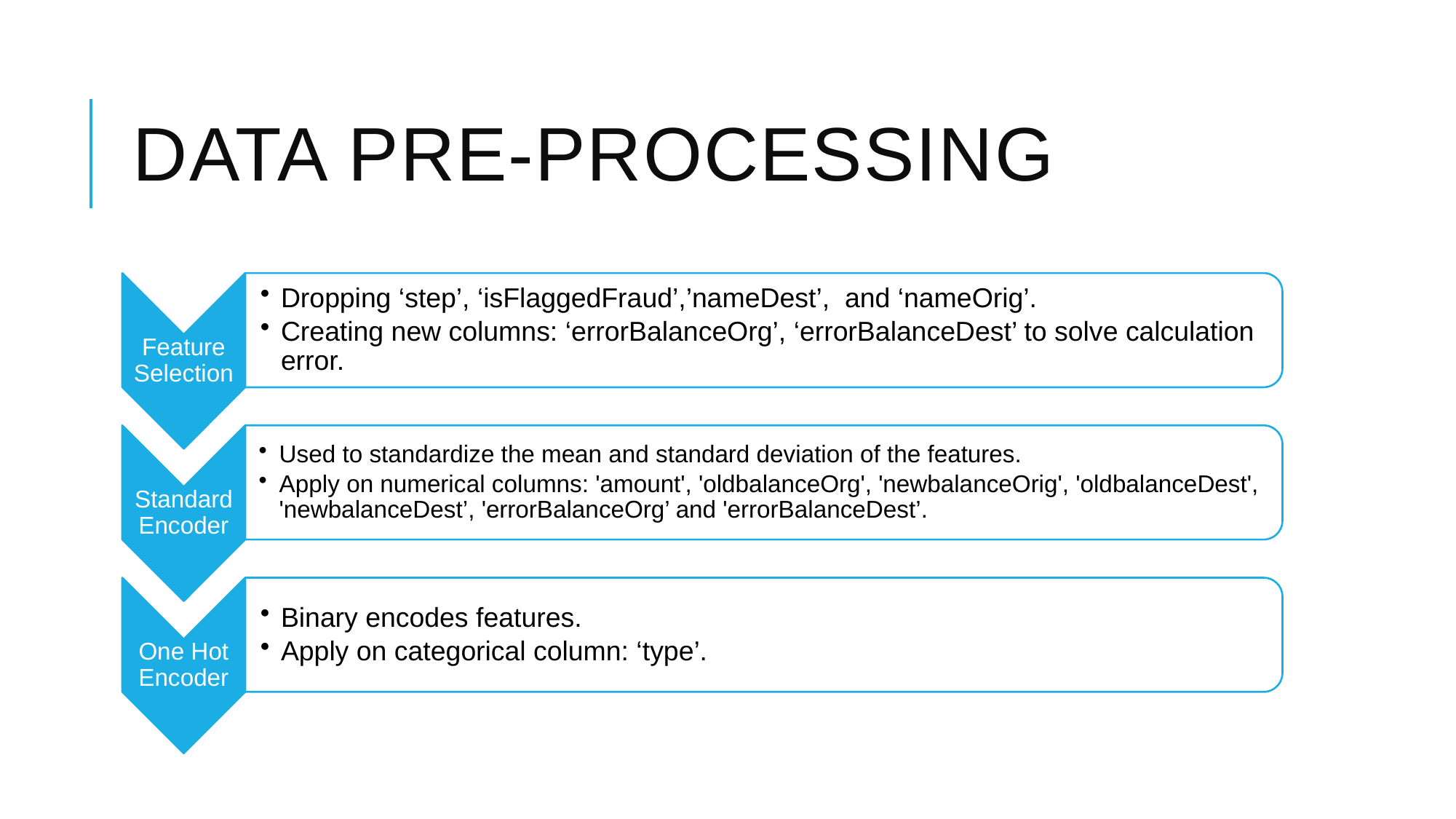

# Data PRE-PROCESSING
Feature Selection
Dropping ‘step’, ‘isFlaggedFraud’,’nameDest’,  and ‘nameOrig’.
Creating new columns: ‘errorBalanceOrg’, ‘errorBalanceDest’ to solve calculation error.
Standard Encoder
Used to standardize the mean and standard deviation of the features.
Apply on numerical columns: 'amount', 'oldbalanceOrg', 'newbalanceOrig', 'oldbalanceDest', 'newbalanceDest’, 'errorBalanceOrg’ and 'errorBalanceDest’.
One Hot Encoder
Binary encodes features.
Apply on categorical column: ‘type’.